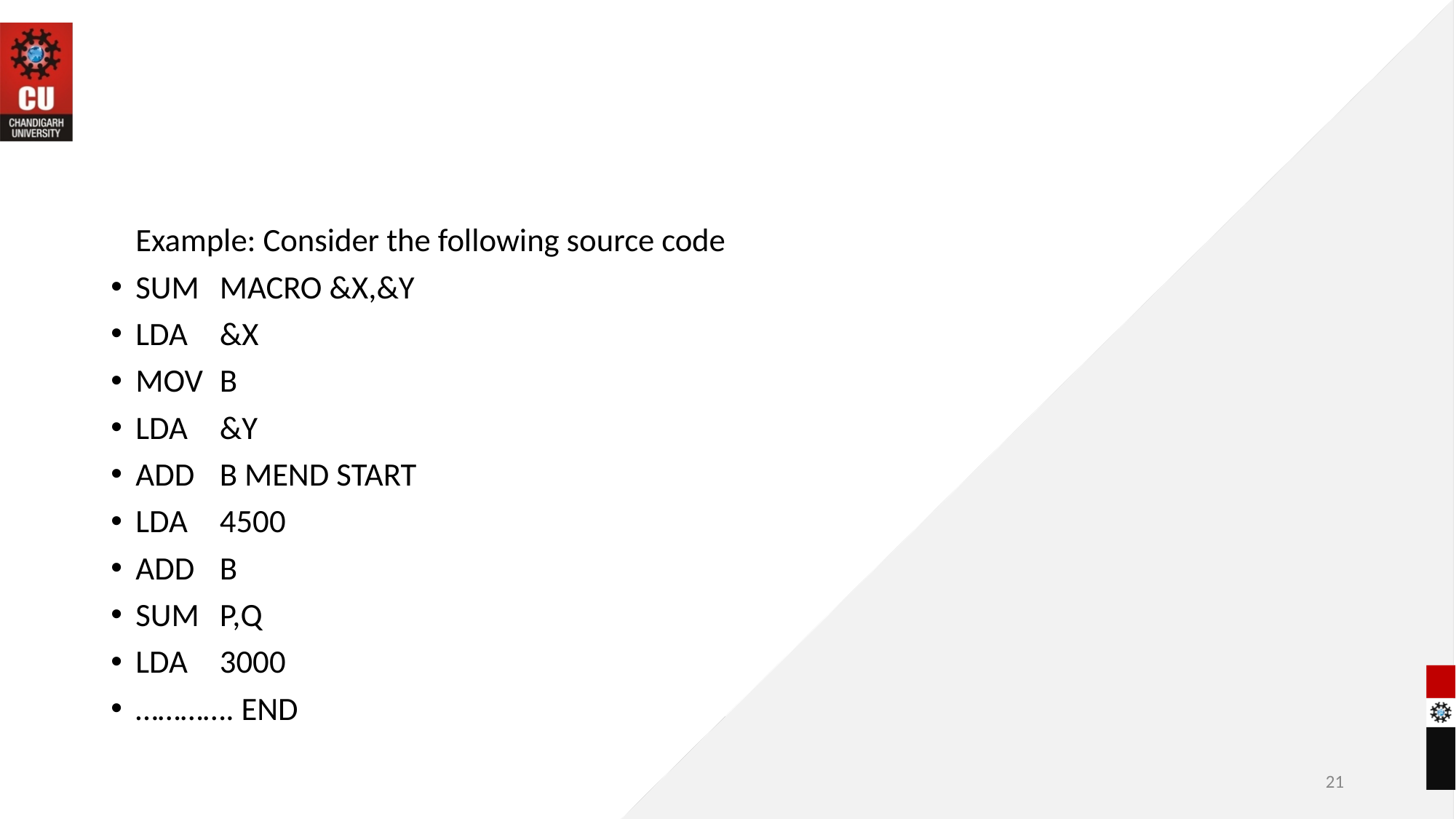

#
Example: Consider the following source code
SUM	MACRO &X,&Y
LDA	&X
MOV	B
LDA	&Y
ADD	B MEND START
LDA	4500
ADD	B
SUM	P,Q
LDA	3000
…………. END
21